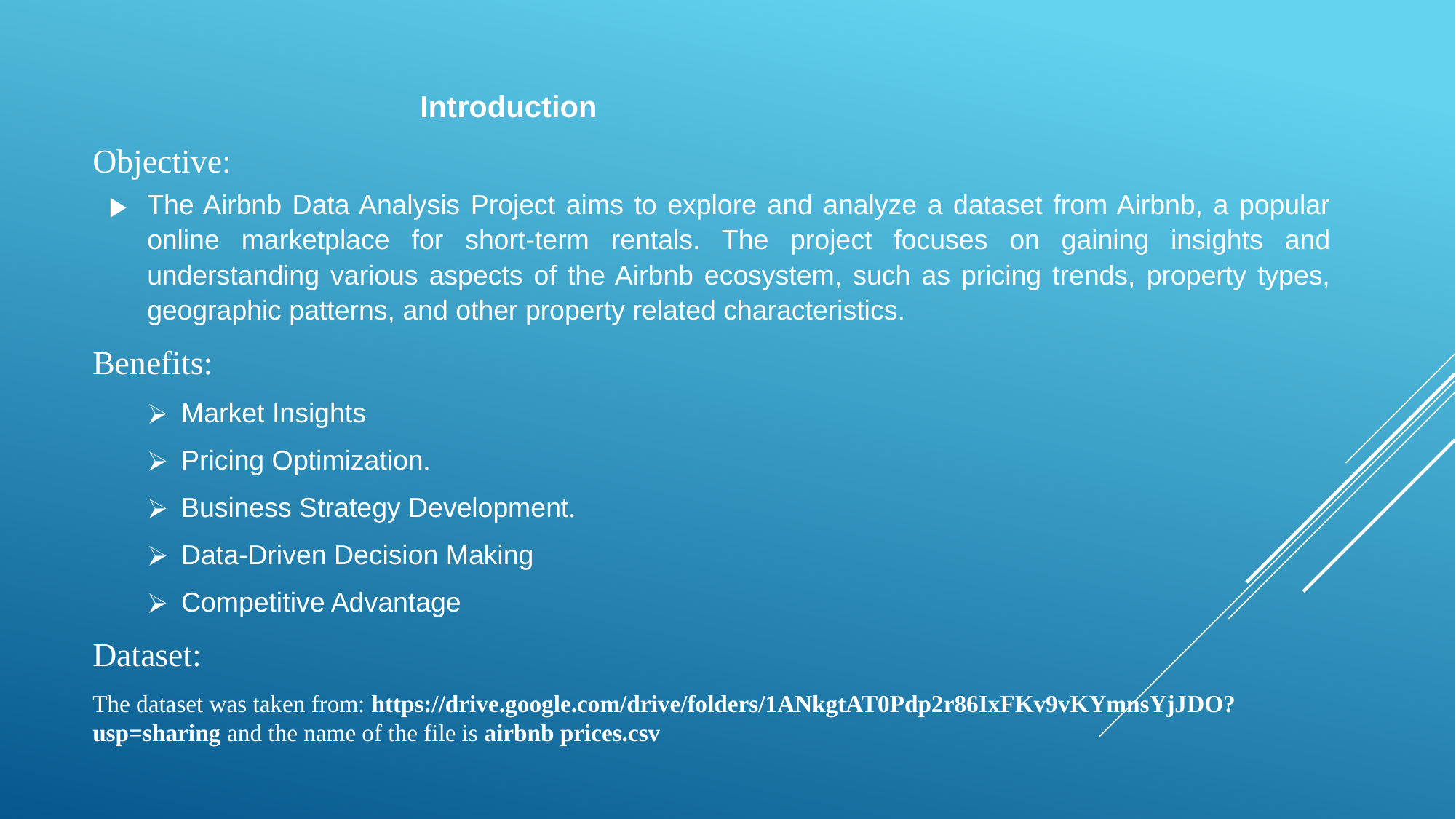

Introduction
Objective:
The Airbnb Data Analysis Project aims to explore and analyze a dataset from Airbnb, a popular online marketplace for short-term rentals. The project focuses on gaining insights and understanding various aspects of the Airbnb ecosystem, such as pricing trends, property types, geographic patterns, and other property related characteristics.
Benefits:
Market Insights
Pricing Optimization.
Business Strategy Development.
Data-Driven Decision Making
Competitive Advantage
Dataset:
The dataset was taken from: https://drive.google.com/drive/folders/1ANkgtAT0Pdp2r86IxFKv9vKYmnsYjJDO?usp=sharing and the name of the file is airbnb prices.csv